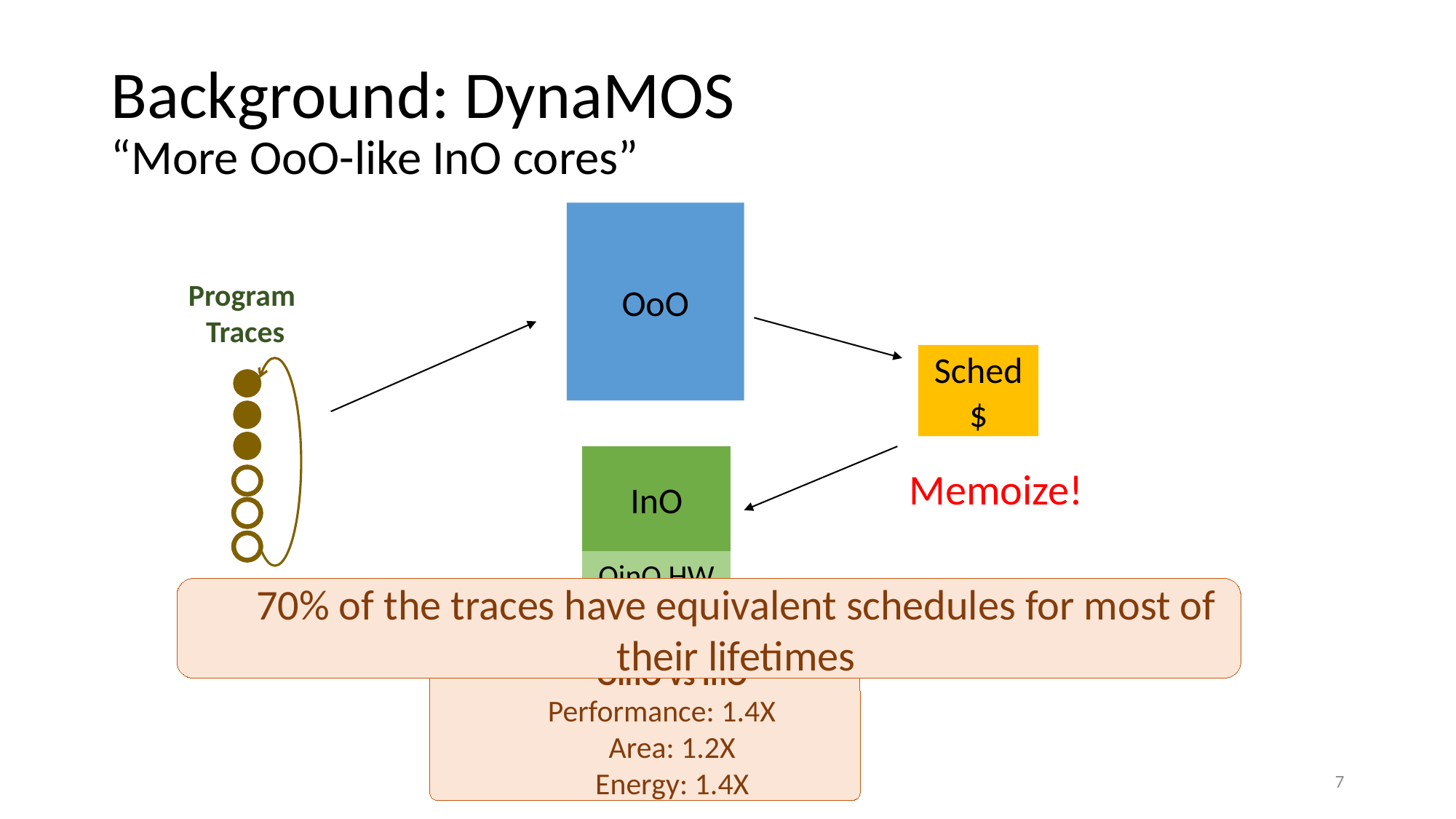

# Background: DynaMOS “More OoO-like InO cores”
OoO

Program
Traces
Sched$

InO
Memoize!
OinO HW
70% of the traces have equivalent schedules for most of their lifetimes
OinO vs InO
Performance: 1.4X
Area: 1.2X
Energy: 1.4X
7